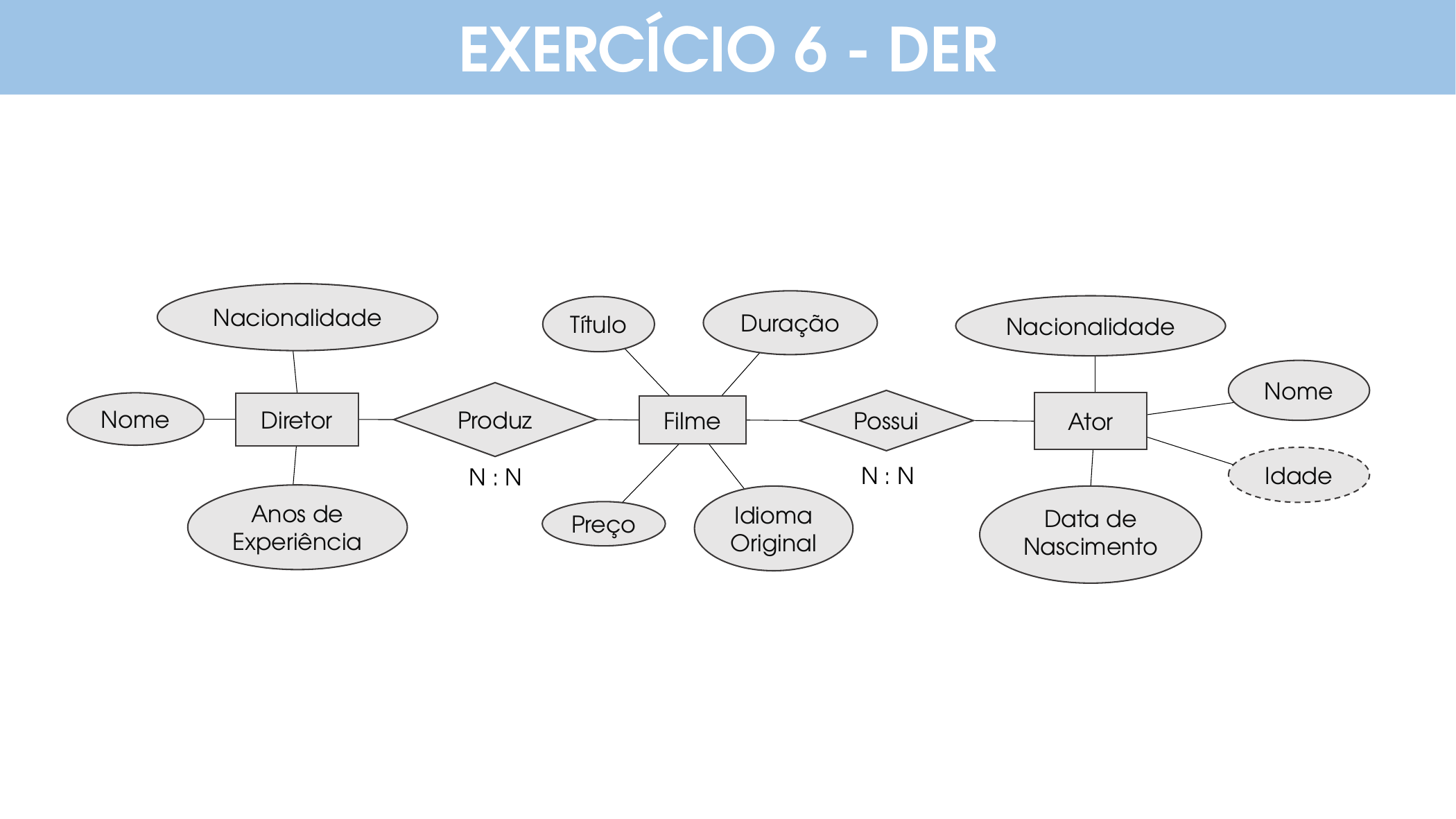

EXERCÍCIO 6 - DER
Nacionalidade
Duração
Nacionalidade
Título
Nome
Produz
Possui
Nome
Ator
Diretor
Filme
Idade
N : N
N : N
Anos de Experiência
Data de Nascimento
Idioma Original
Preço